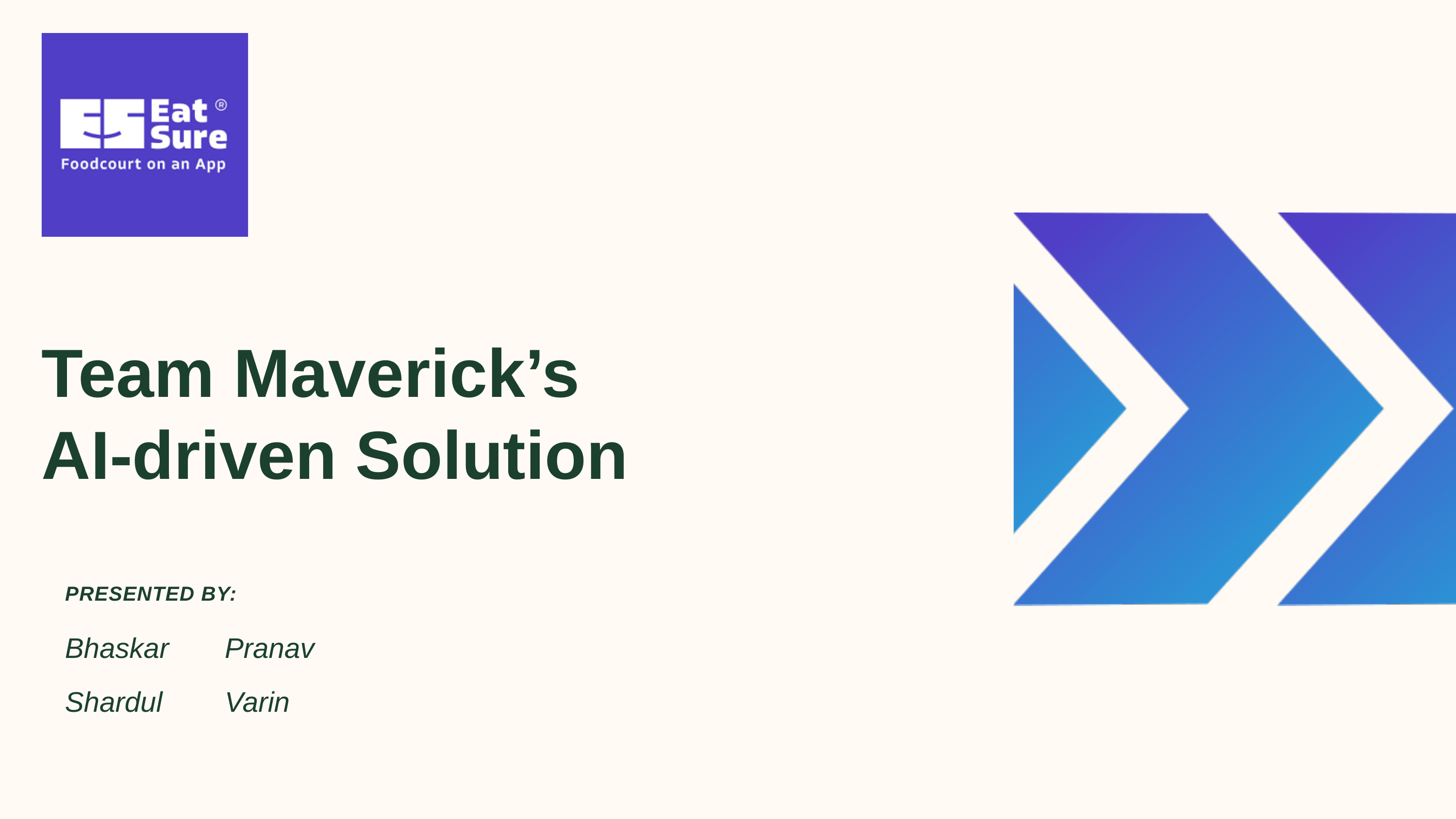

Team Maverick’s
AI-driven Solution

PRESENTED BY:
Bhaskar
Pranav
Shardul
Varin